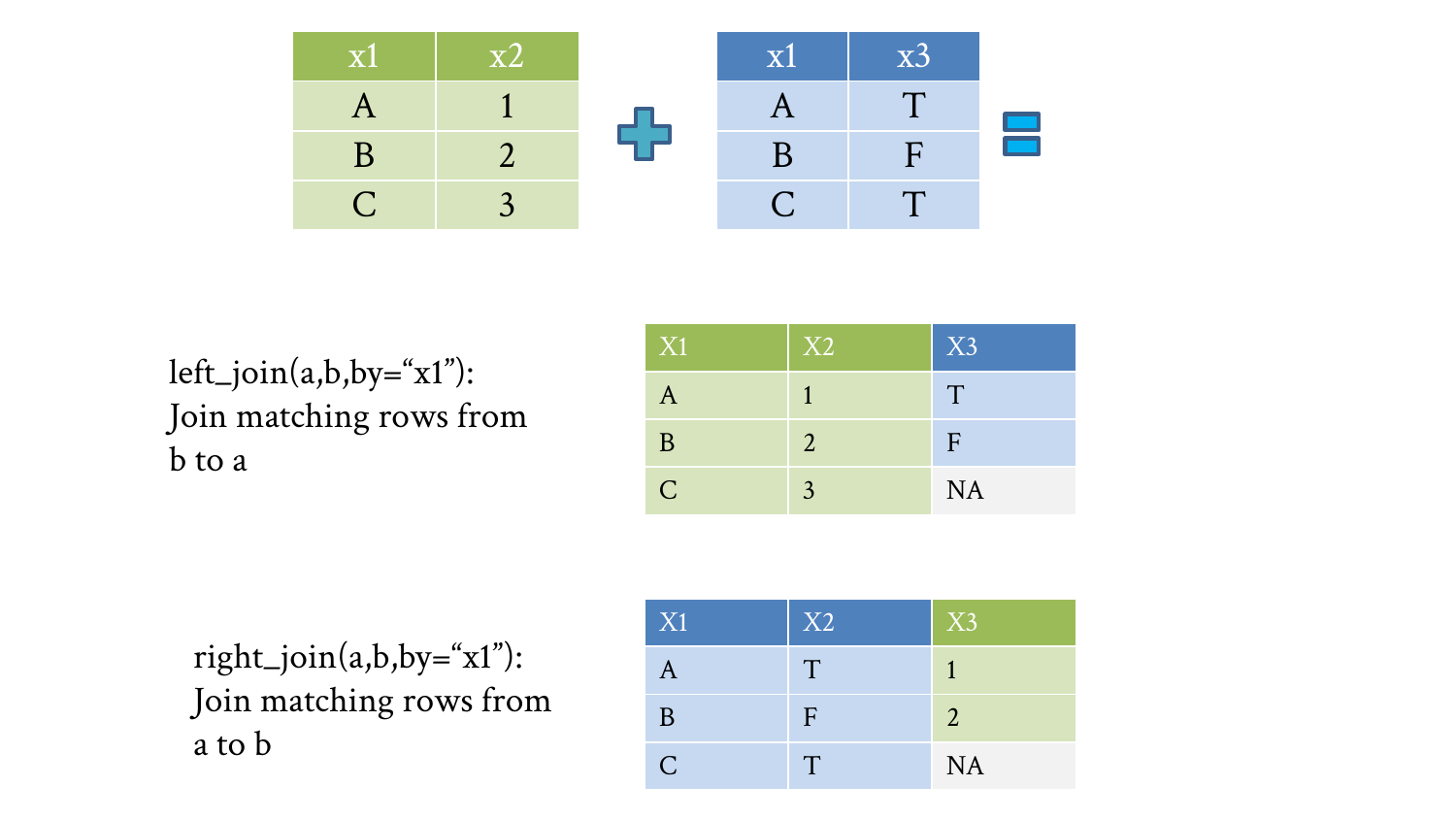

| x1 | x2 |
| --- | --- |
| A | 1 |
| B | 2 |
| C | 3 |
| x1 | x3 |
| --- | --- |
| A | T |
| B | F |
| C | T |

| X1 | X2 | X3 |
| --- | --- | --- |
| A | 1 | T |
| B | 2 | F |
| C | 3 | NA |
left_join(a,b,by=“x1”): Join matching rows from b to a
| X1 | X2 | X3 |
| --- | --- | --- |
| A | T | 1 |
| B | F | 2 |
| C | T | NA |
right_join(a,b,by=“x1”): Join matching rows from a to b